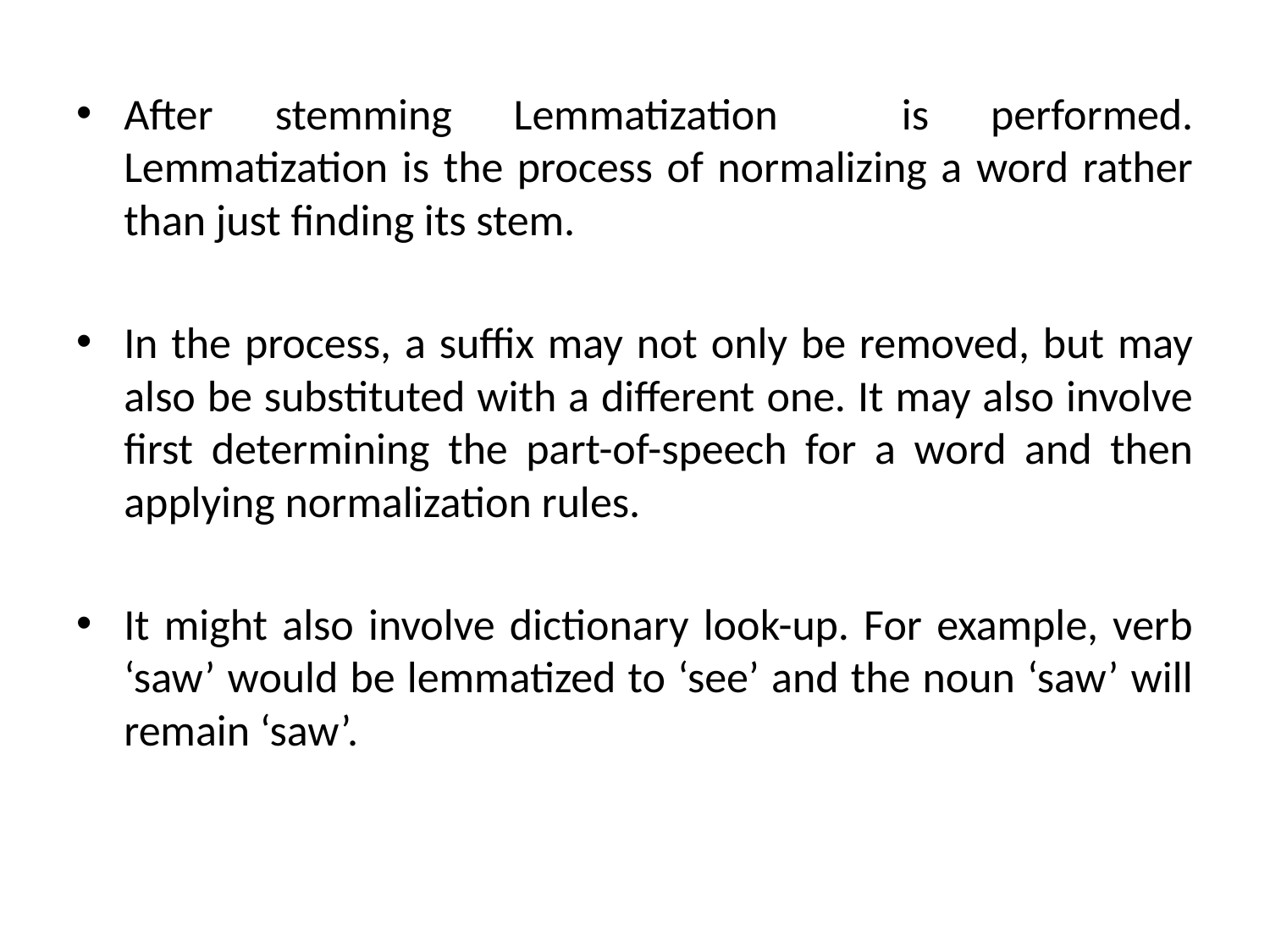

After stemming Lemmatization  is performed. Lemmatization is the process of normalizing a word rather than just finding its stem.

In the process, a suffix may not only be removed, but may also be substituted with a different one. It may also involve first determining the part-of-speech for a word and then applying normalization rules.

It might also involve dictionary look-up. For example, verb ‘saw’ would be lemmatized to ‘see’ and the noun ‘saw’ will remain ‘saw’.